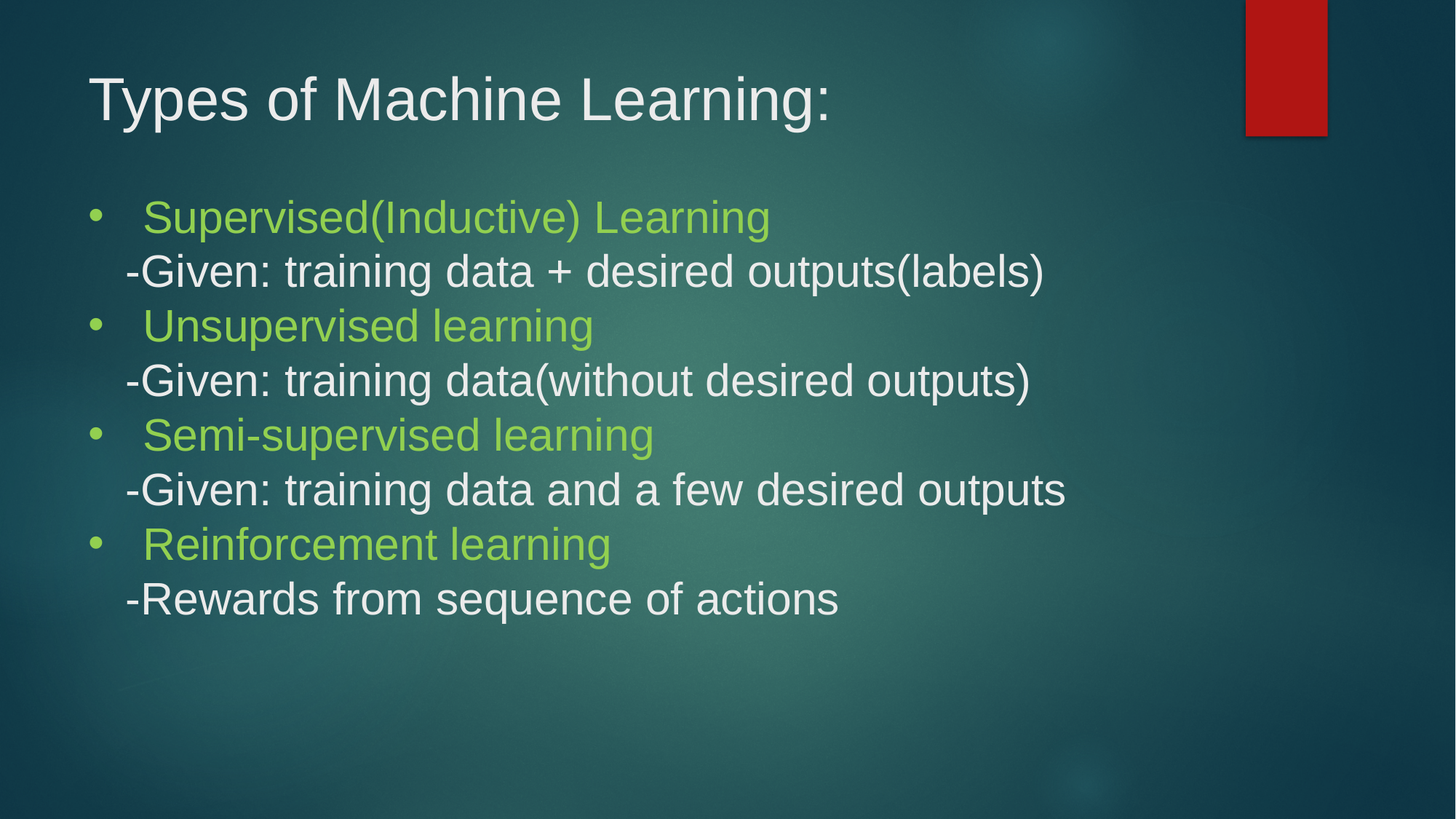

# Types of Machine Learning:
Supervised(Inductive) Learning
   -Given: training data + desired outputs(labels)
Unsupervised learning
   -Given: training data(without desired outputs)
Semi-supervised learning
   -Given: training data and a few desired outputs
Reinforcement learning
   -Rewards from sequence of actions